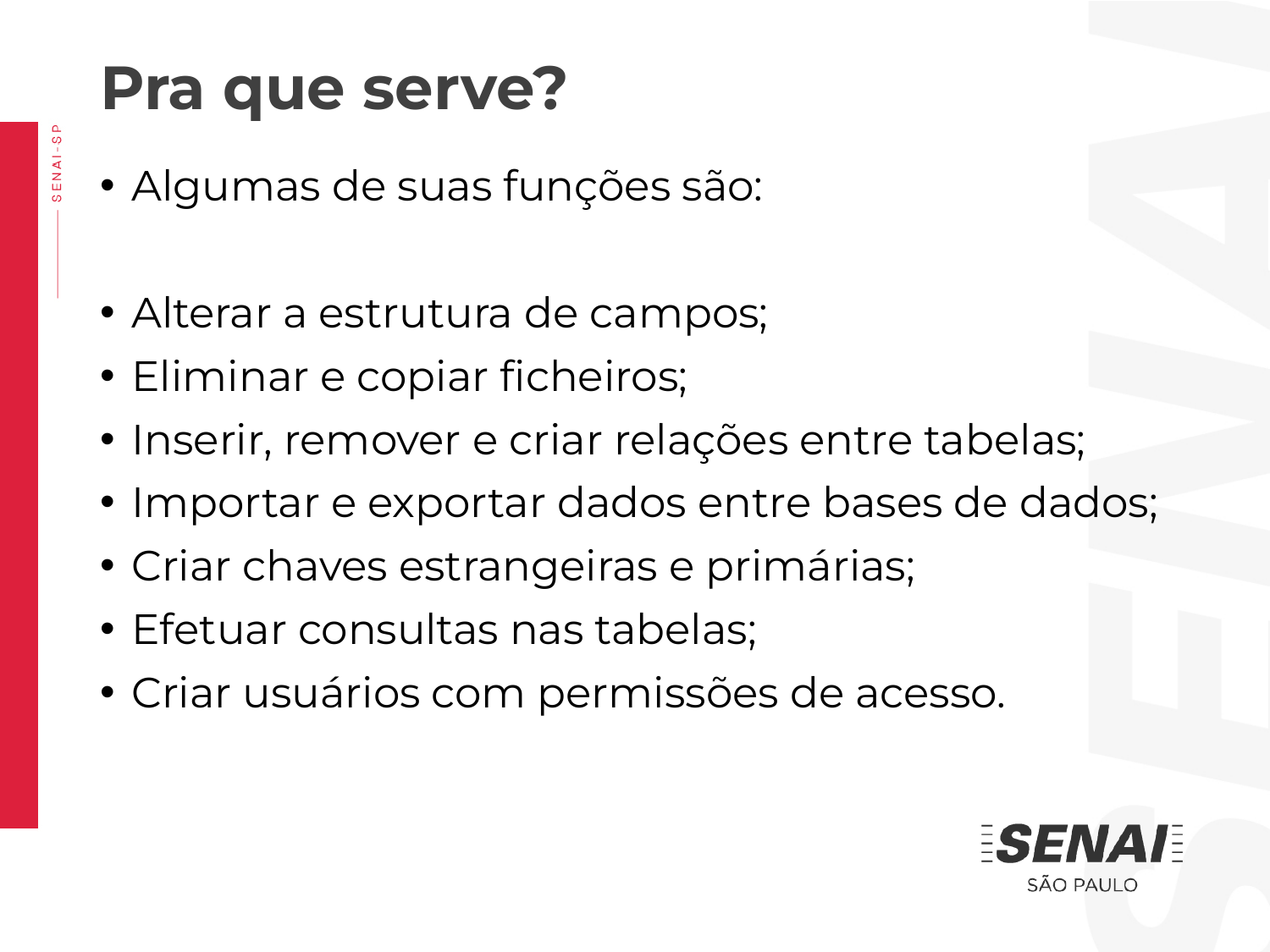

Pra que serve?
Algumas de suas funções são:

Alterar a estrutura de campos;
Eliminar e copiar ficheiros;
Inserir, remover e criar relações entre tabelas;
Importar e exportar dados entre bases de dados;
Criar chaves estrangeiras e primárias;
Efetuar consultas nas tabelas;
Criar usuários com permissões de acesso.